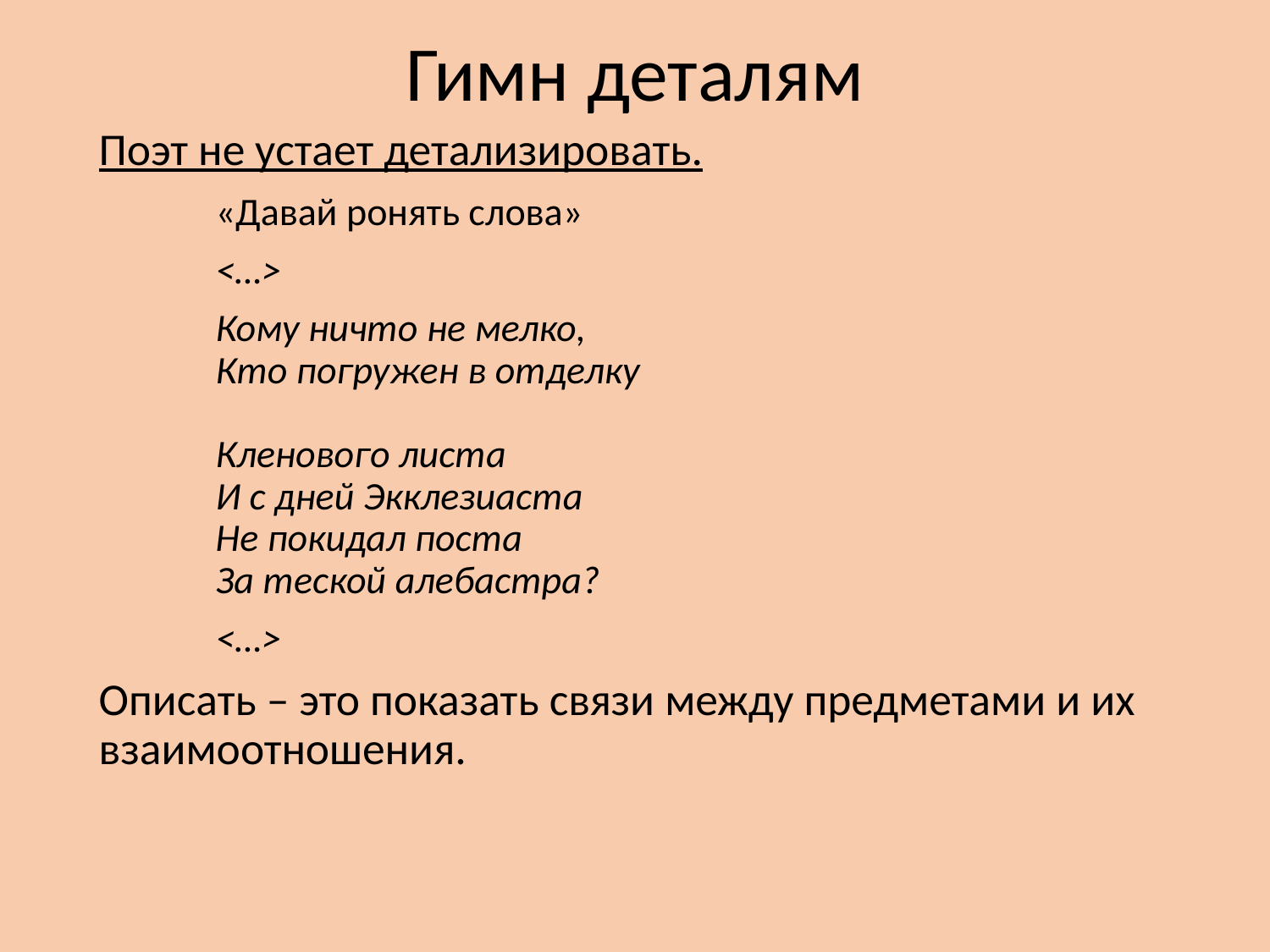

# Гимн деталям
Поэт не устает детализировать.
	«Давай ронять слова»
	<…>
	Кому ничто не мелко,
	Кто погружен в отделку
	Кленового листа
	И с дней Экклезиаста
	Не покидал поста
	За теской алебастра?
	<…>
Описать – это показать связи между предметами и их взаимоотношения.